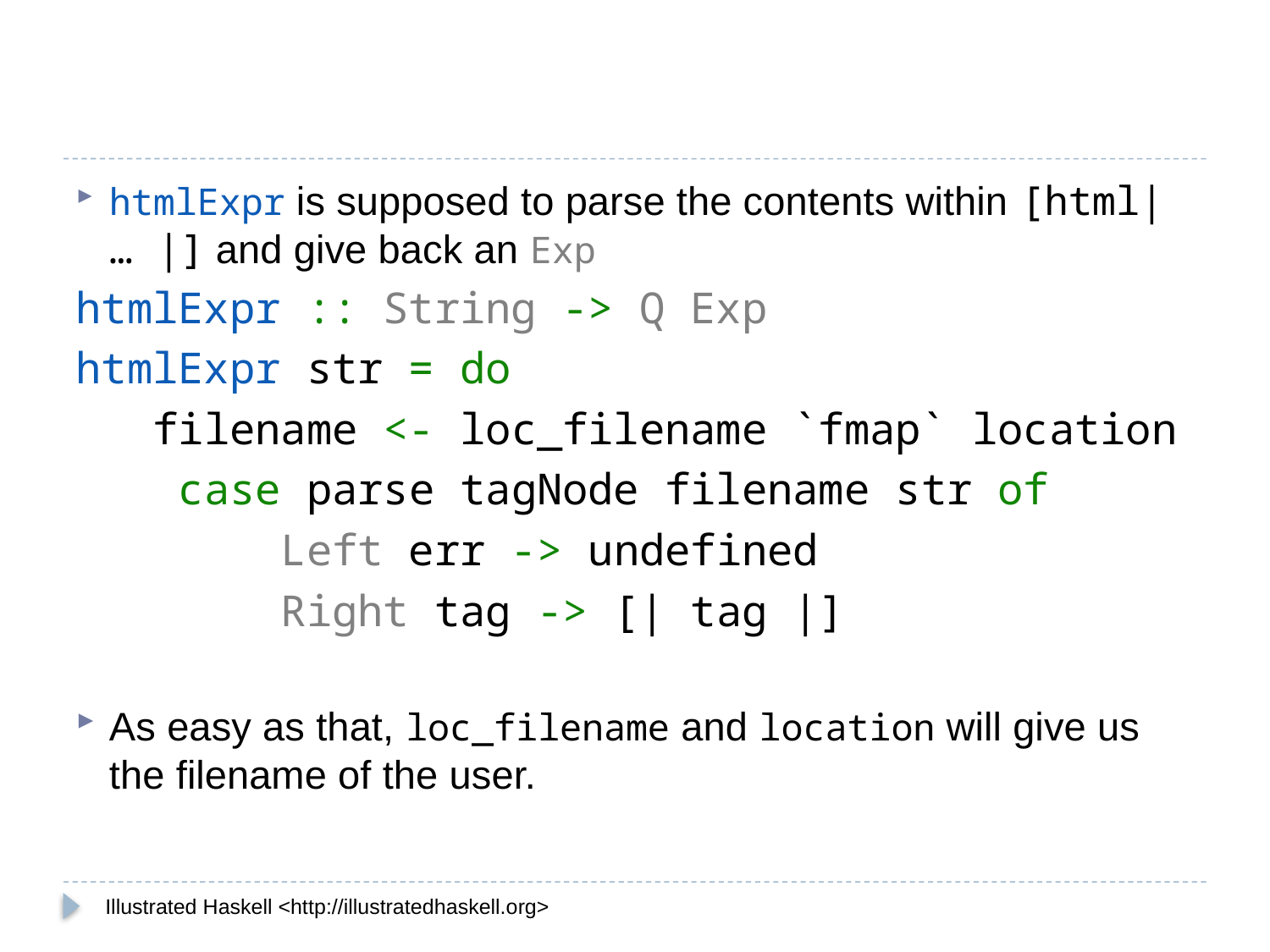

#
htmlExpr is supposed to parse the contents within [html| … |] and give back an Exp
htmlExpr :: String -> Q Exp
htmlExpr str = do
   filename <- loc_filename `fmap` location
    case parse tagNode filename str of
        Left err -> undefined
        Right tag -> [| tag |]

As easy as that, loc_filename and location will give us the filename of the user.